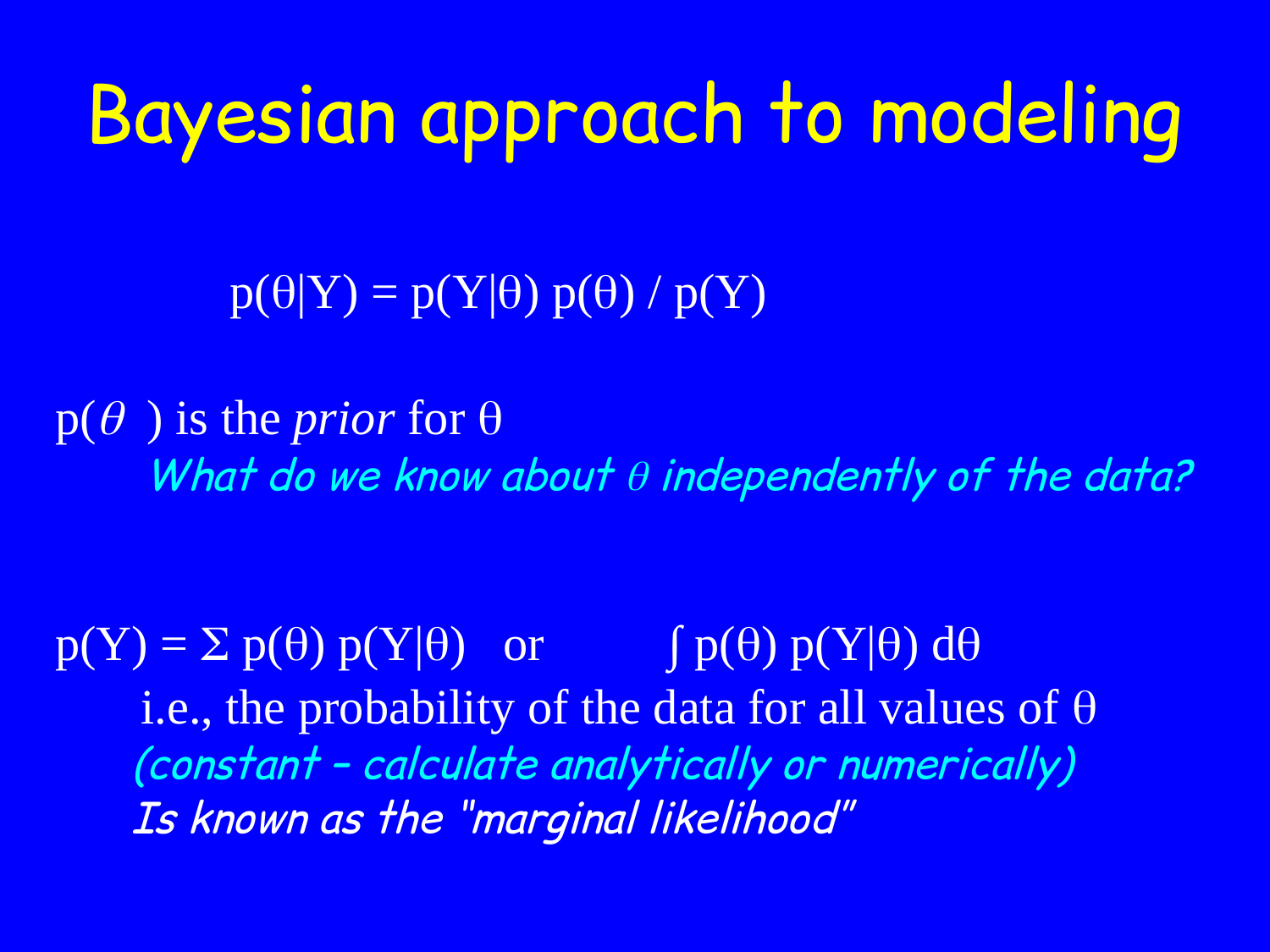

# Bayesian approach to modeling

		p(θ|Y) = p(Y|θ) p(θ) / p(Y)

p(θ ) is the prior for θ
       What do we know about θ independently of the data?

p(Y) = Σ p(θ) p(Y|θ)   or     ∫ p(θ) p(Y|θ) dθ
       i.e., the probability of the data for all values of θ
      (constant – calculate analytically or numerically)
      Is known as the “marginal likelihood”